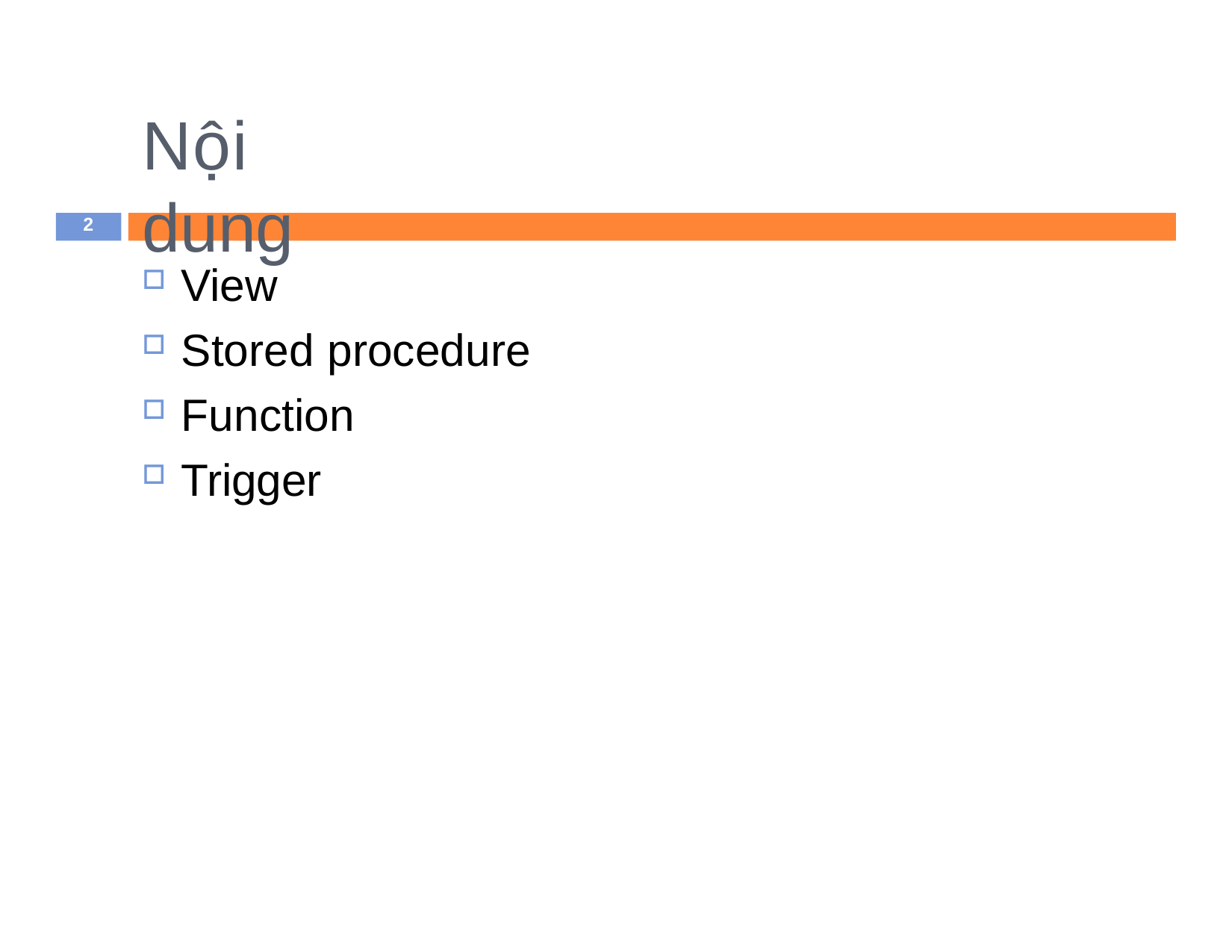

# Nội dung
2
View
Stored procedure
Function
Trigger